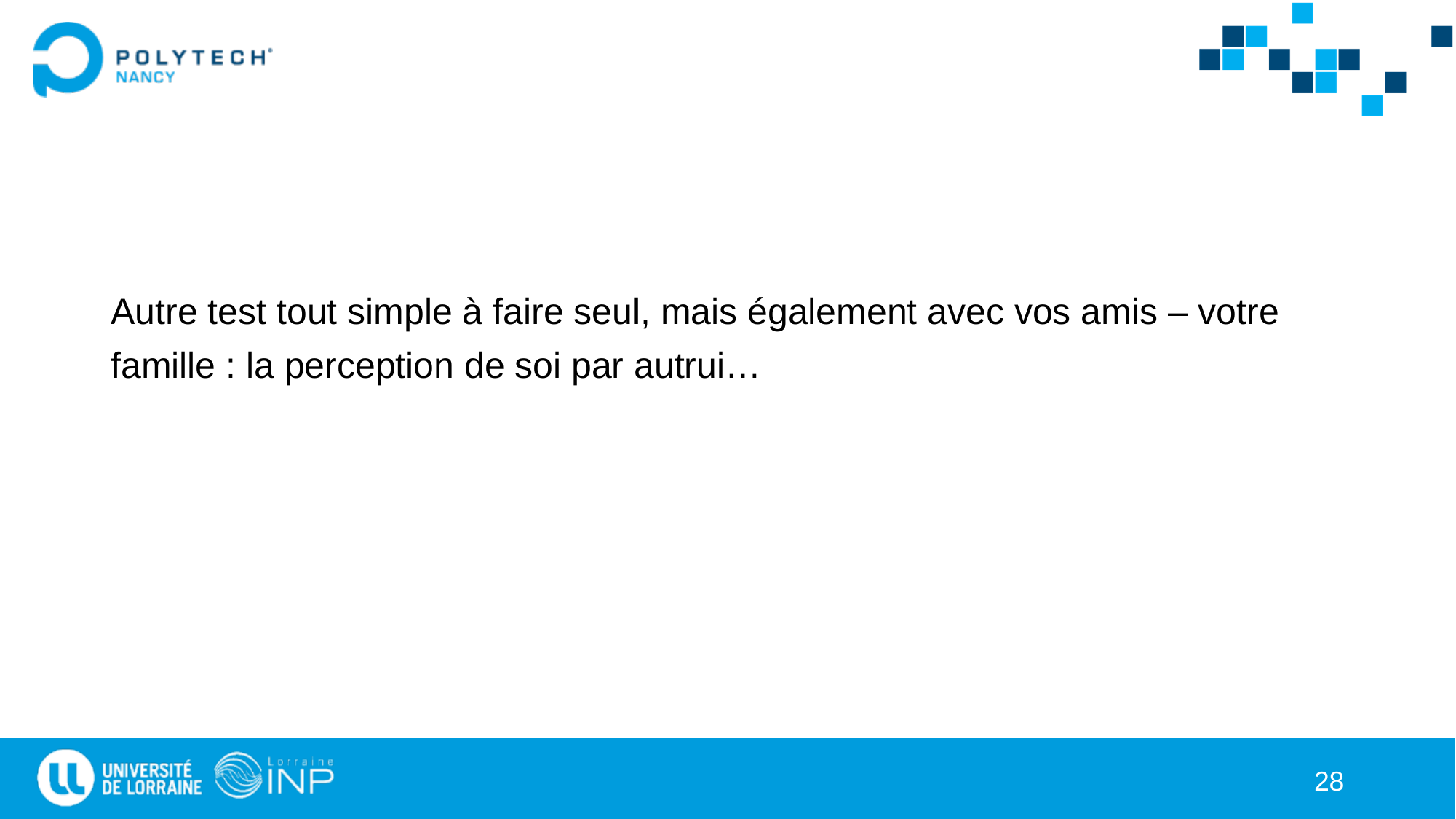

#

Autre test tout simple à faire seul, mais également avec vos amis – votre
famille : la perception de soi par autrui…